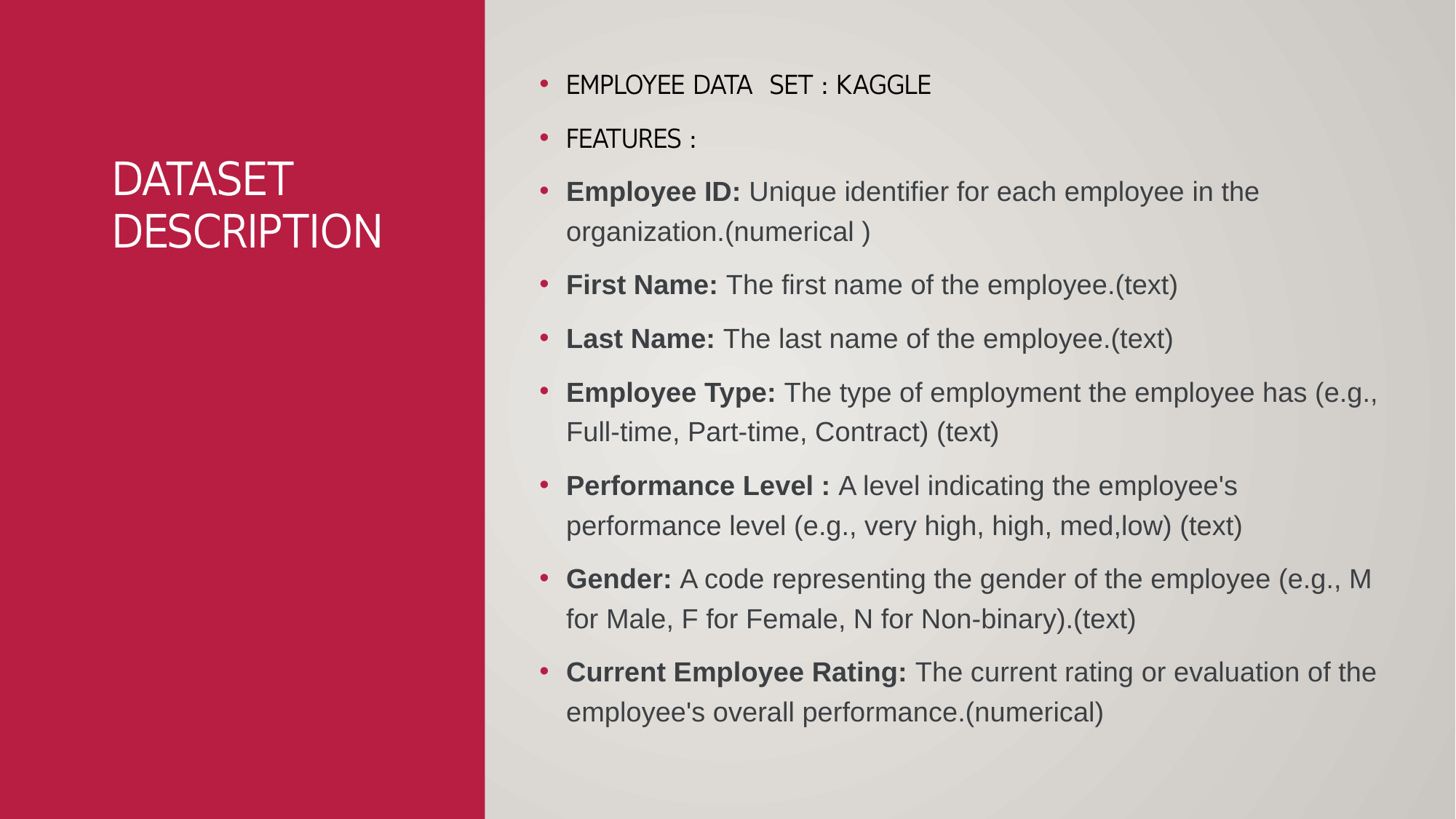

EMPLOYEE DATA  SET : KAGGLE
FEATURES :
Employee ID: Unique identifier for each employee in the organization.(numerical )
First Name: The first name of the employee.(text)
Last Name: The last name of the employee.(text)
Employee Type: The type of employment the employee has (e.g., Full-time, Part-time, Contract) (text)
Performance Level : A level indicating the employee's performance level (e.g., very high, high, med,low) (text)
Gender: A code representing the gender of the employee (e.g., M for Male, F for Female, N for Non-binary).(text)
Current Employee Rating: The current rating or evaluation of the employee's overall performance.(numerical)

# Dataset Description